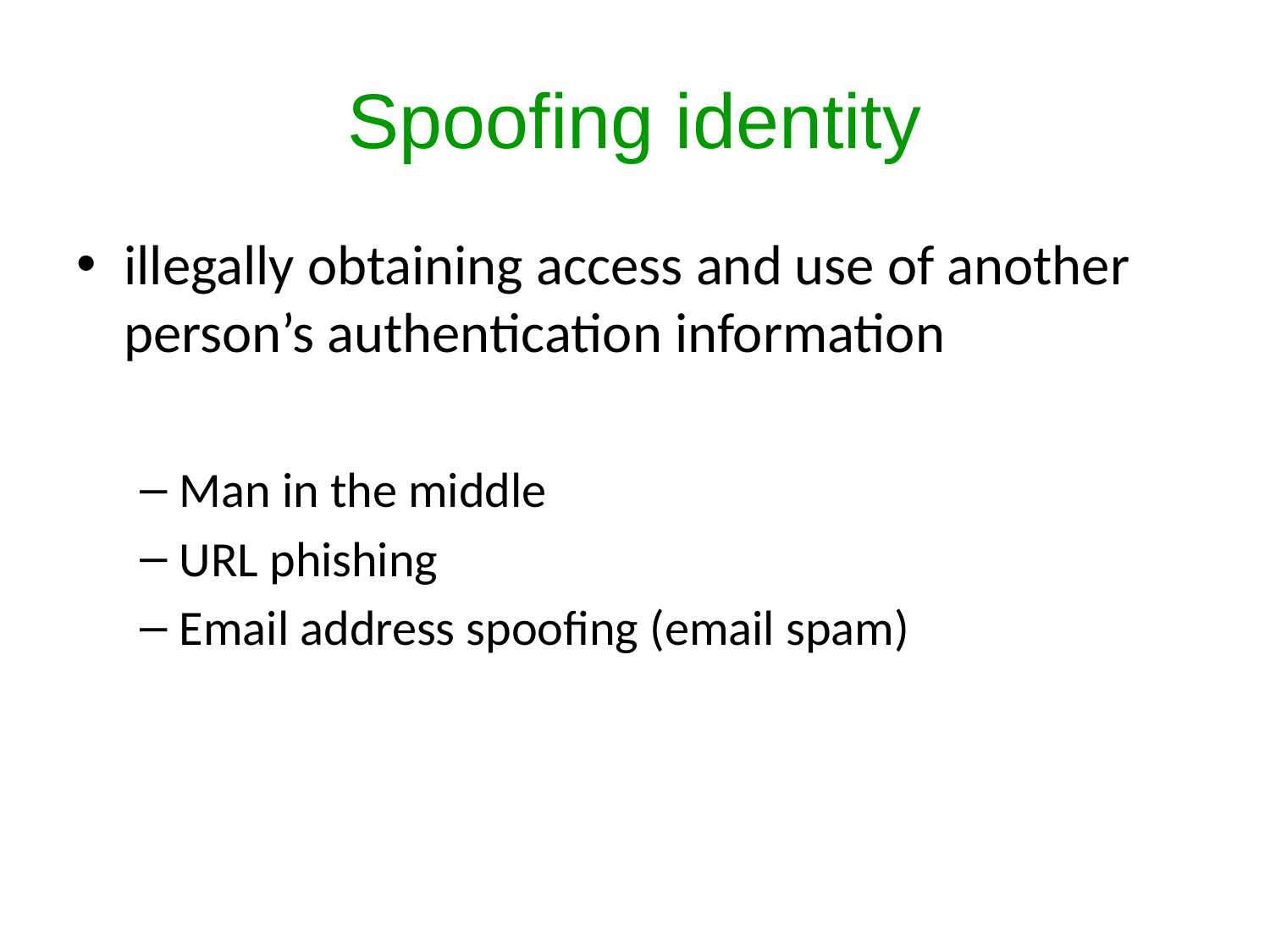

# Spoofing identity
illegally obtaining access and use of another person’s authentication information

Man in the middle
URL phishing
Email address spoofing (email spam)